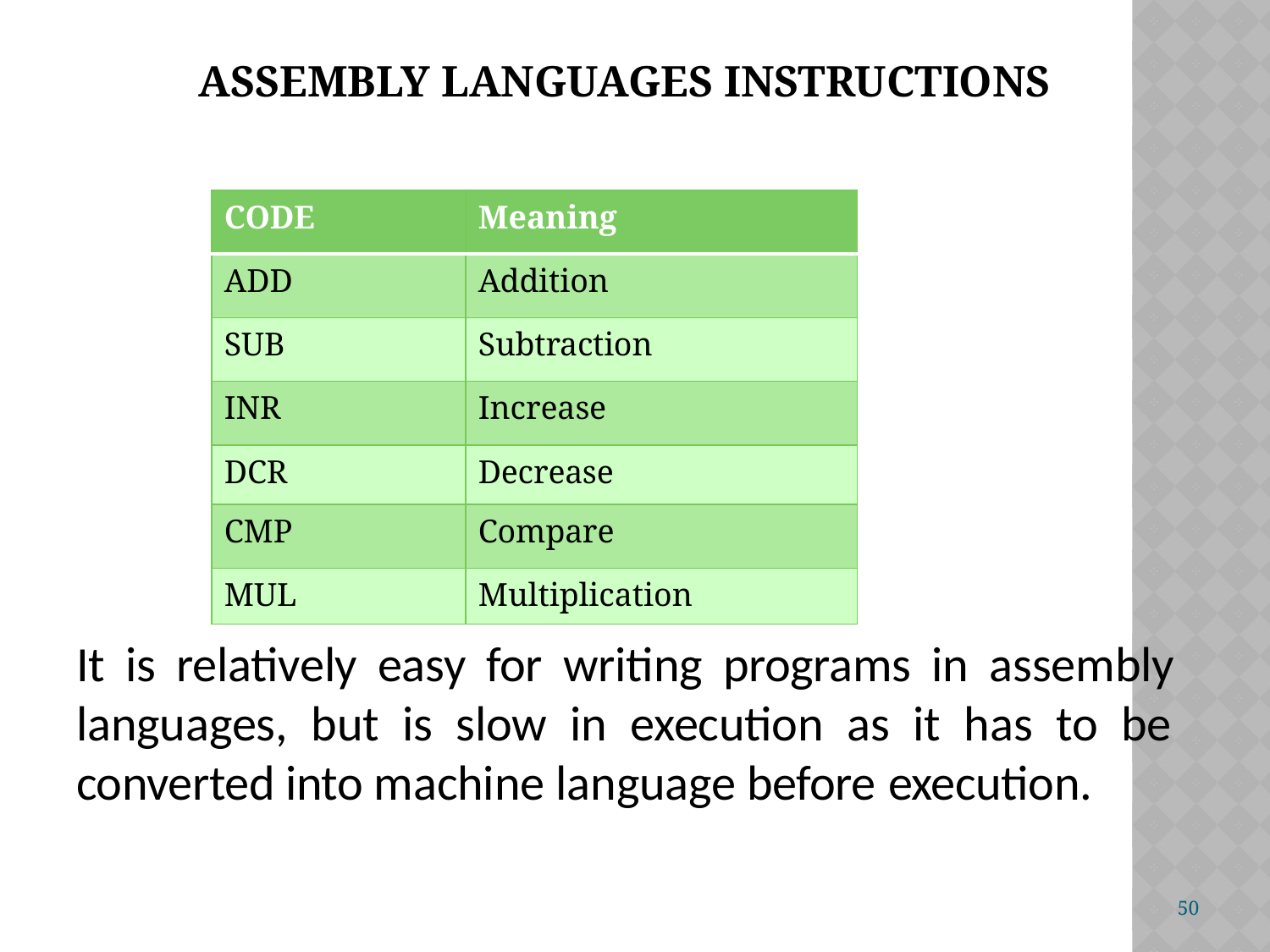

# Assembly languages Instructions
| CODE | Meaning |
| --- | --- |
| ADD | Addition |
| SUB | Subtraction |
| INR | Increase |
| DCR | Decrease |
| CMP | Compare |
| MUL | Multiplication |
It is relatively easy for writing programs in assembly  languages, but is slow in execution as it has to be  converted into machine language before execution.
50